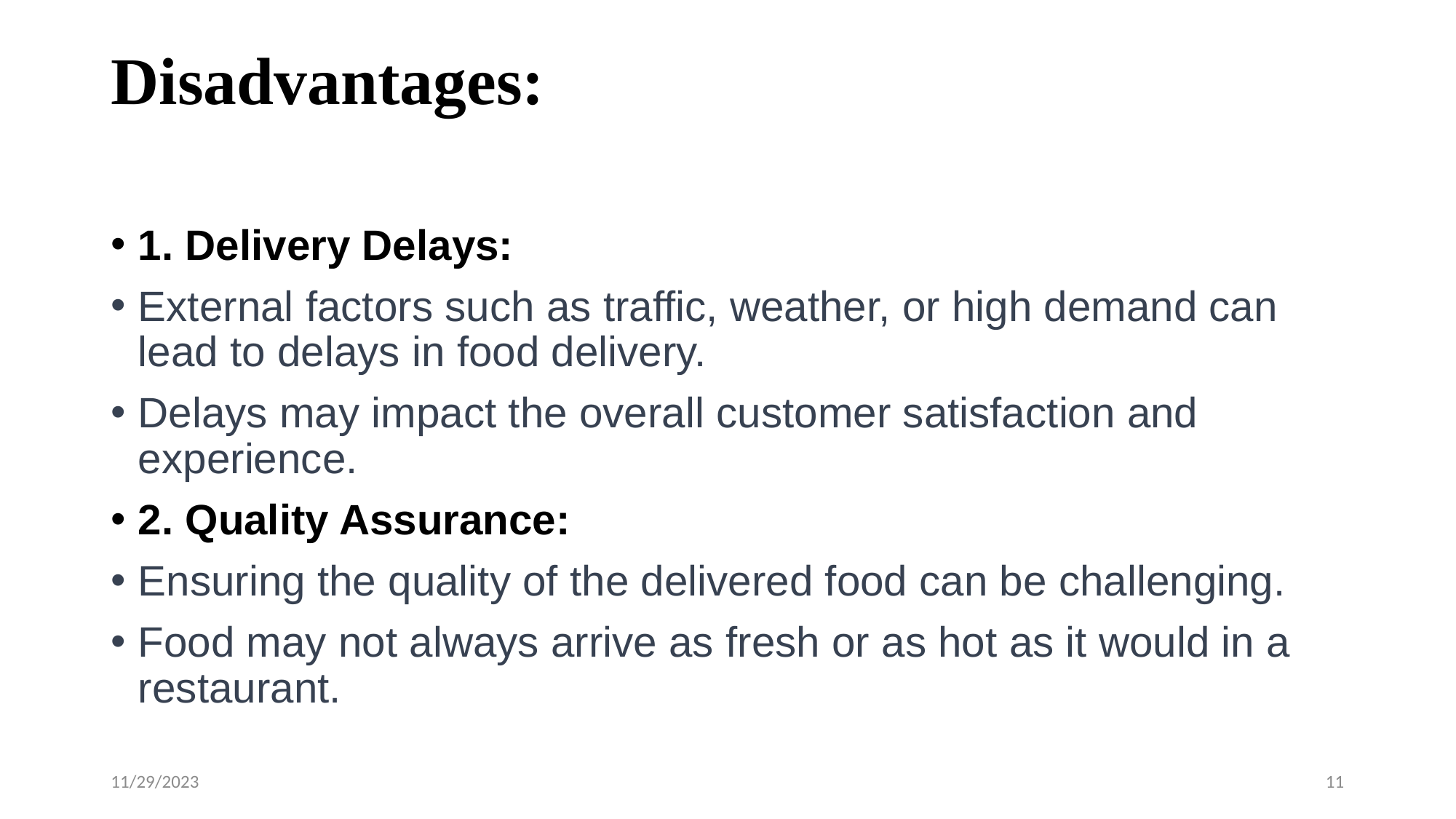

# Disadvantages:
1. Delivery Delays:
External factors such as traffic, weather, or high demand can lead to delays in food delivery.
Delays may impact the overall customer satisfaction and experience.
2. Quality Assurance:
Ensuring the quality of the delivered food can be challenging.
Food may not always arrive as fresh or as hot as it would in a restaurant.

11/29/2023
11